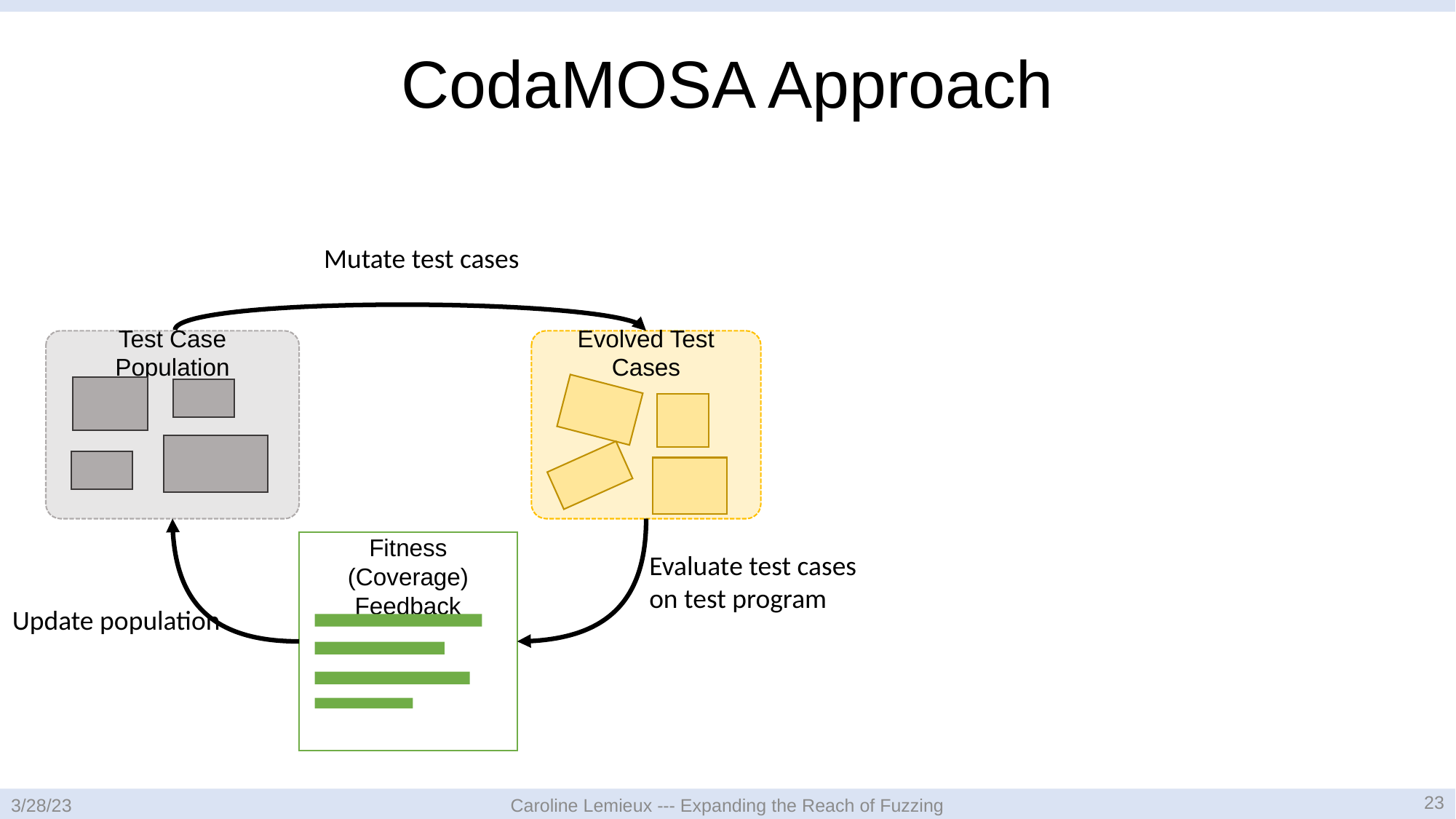

# CodaMOSA Approach
Mutate test cases

Test Case Population

Evolved Test Cases

Fitness (Coverage) Feedback

Evaluate test cases on test program
Update population

23
3/28/23
Caroline Lemieux --- Expanding the Reach of Fuzzing